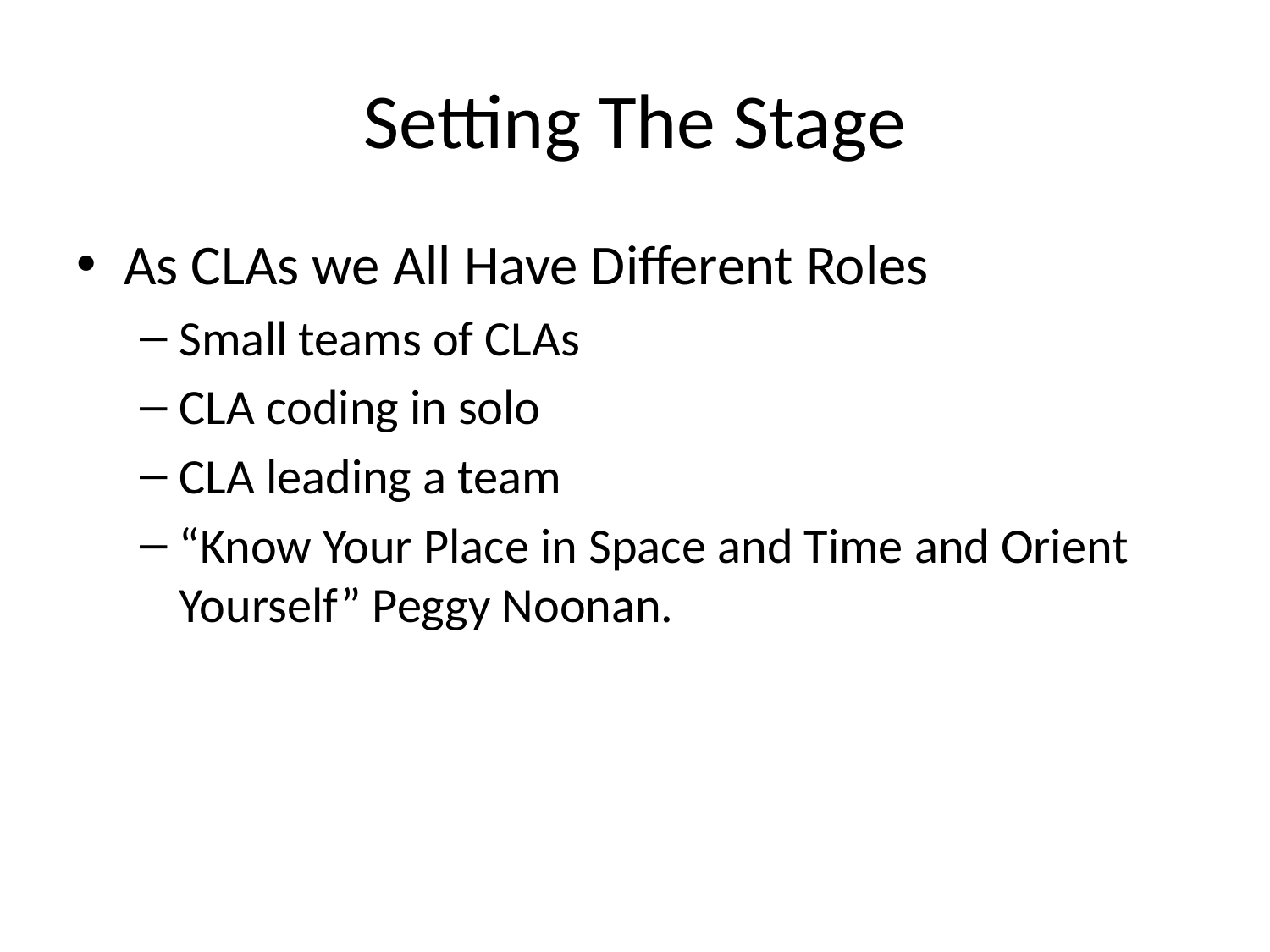

# Setting The Stage
As CLAs we All Have Different Roles
Small teams of CLAs
CLA coding in solo
CLA leading a team
“Know Your Place in Space and Time and Orient Yourself” Peggy Noonan.